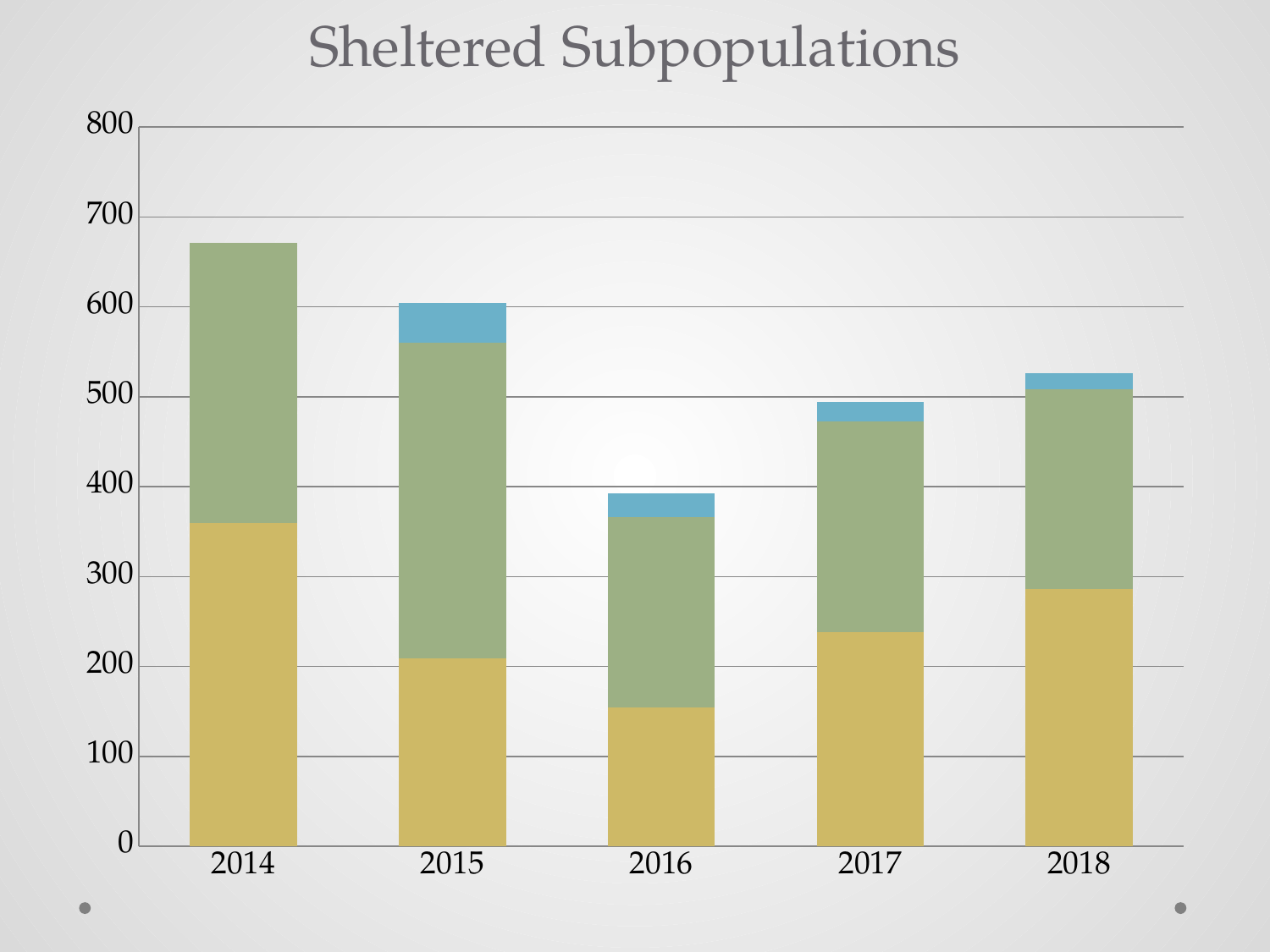

# Sheltered Subpopulations

### Chart

| Category | Single Adults | Homeless People in Families | Homeless Unaccompanied Youth |
|---|---|---|---|
| 2014 | 360.0 | 311.0 | None |
| 2015 | 209.0 | 351.0 | 44.0 |
| 2016 | 154.0 | 212.0 | 27.0 |
| 2017 | 238.0 | 235.0 | 21.0 |
| 2018 | 286.0 | 222.0 | 18.0 |